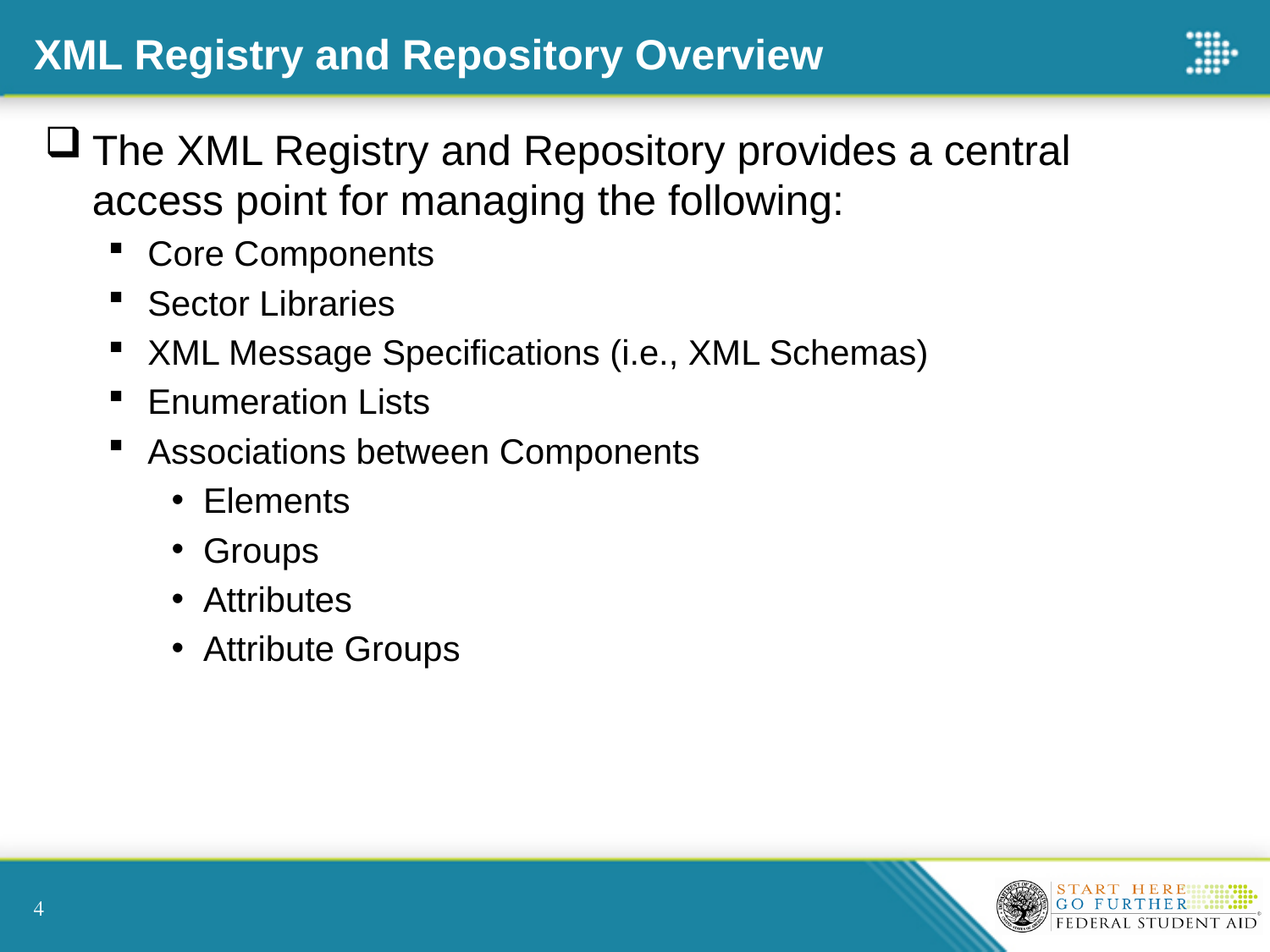

# XML Registry and Repository Overview
The XML Registry and Repository provides a central access point for managing the following:
Core Components
Sector Libraries
XML Message Specifications (i.e., XML Schemas)
Enumeration Lists
Associations between Components
Elements
Groups
Attributes
Attribute Groups